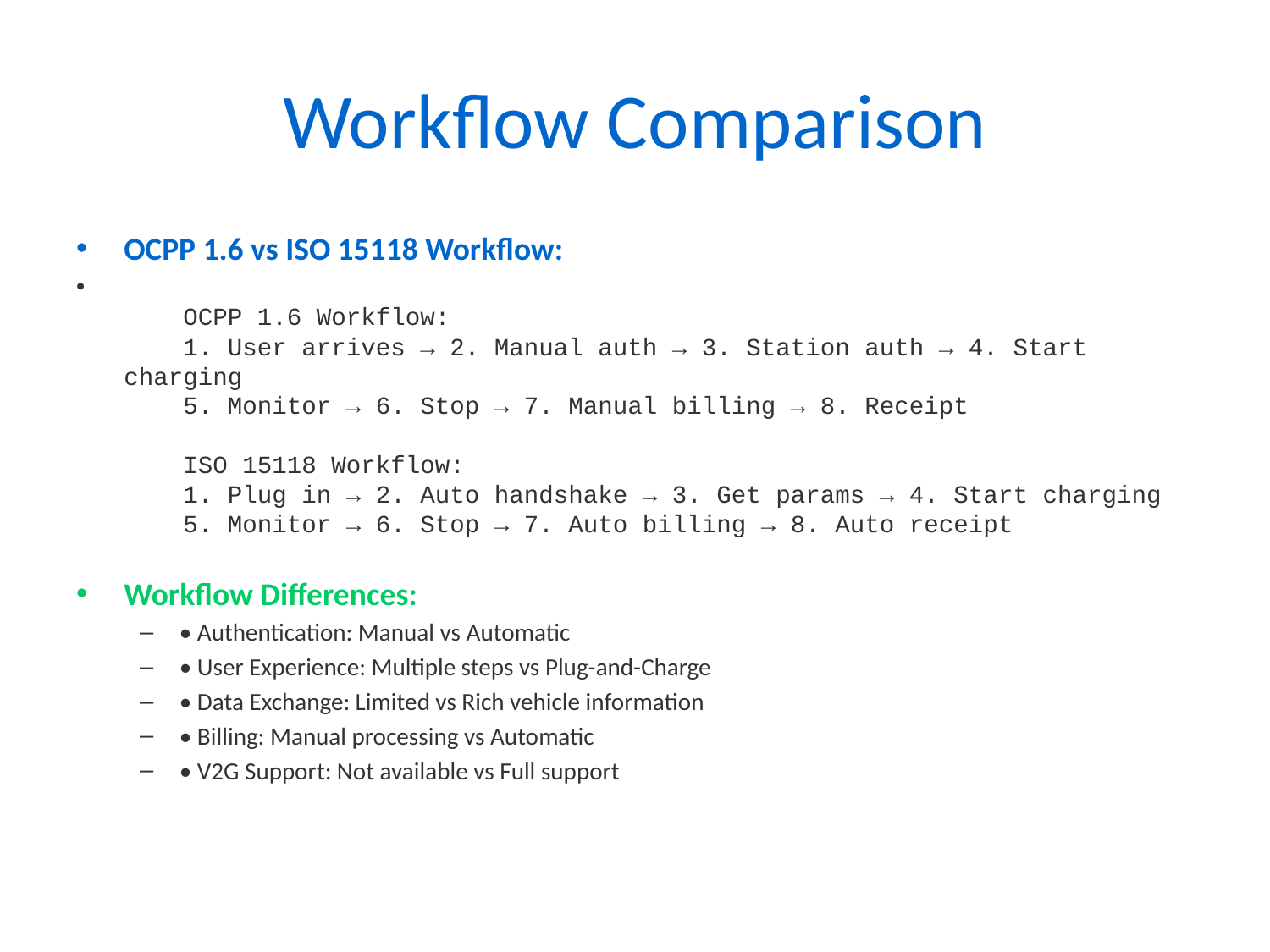

# Workflow Comparison
OCPP 1.6 vs ISO 15118 Workflow:
    OCPP 1.6 Workflow:
    1. User arrives → 2. Manual auth → 3. Station auth → 4. Start charging
    5. Monitor → 6. Stop → 7. Manual billing → 8. Receipt
    ISO 15118 Workflow:
    1. Plug in → 2. Auto handshake → 3. Get params → 4. Start charging
    5. Monitor → 6. Stop → 7. Auto billing → 8. Auto receipt
Workflow Differences:
• Authentication: Manual vs Automatic
• User Experience: Multiple steps vs Plug-and-Charge
• Data Exchange: Limited vs Rich vehicle information
• Billing: Manual processing vs Automatic
• V2G Support: Not available vs Full support